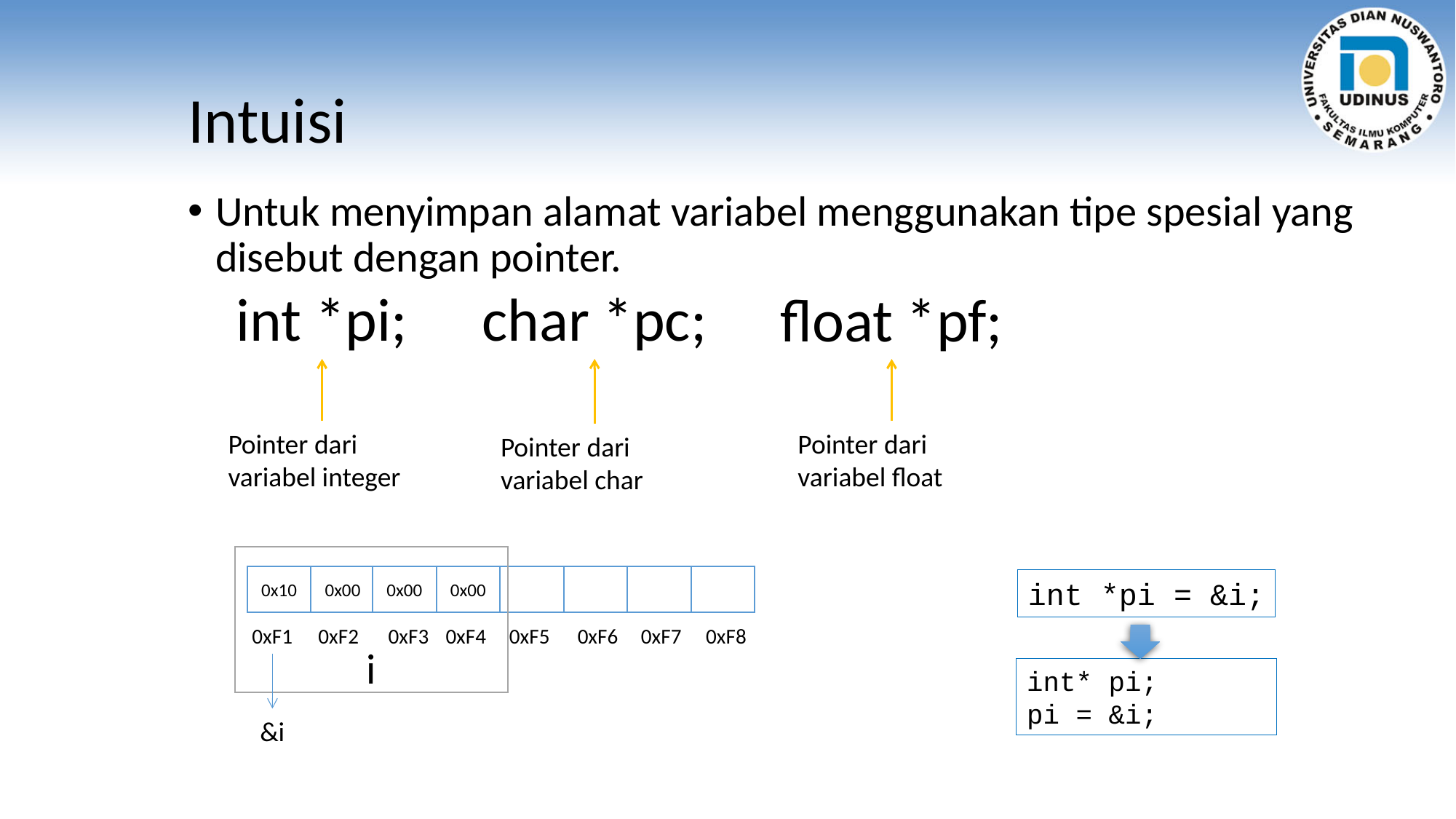

# Intuisi
Untuk menyimpan alamat variabel menggunakan tipe spesial yang disebut dengan pointer.

int *pi;
char *pc;
float *pf;
Pointer dari variabel float
Pointer dari variabel integer
Pointer dari variabel char

0x10
0x00
0x00
0x00

0xF8
0xF6
0xF7
0xF1
0xF2
0xF3
0xF4
0xF5
i
&i
int *pi = &i;

int* pi;
pi = &i;